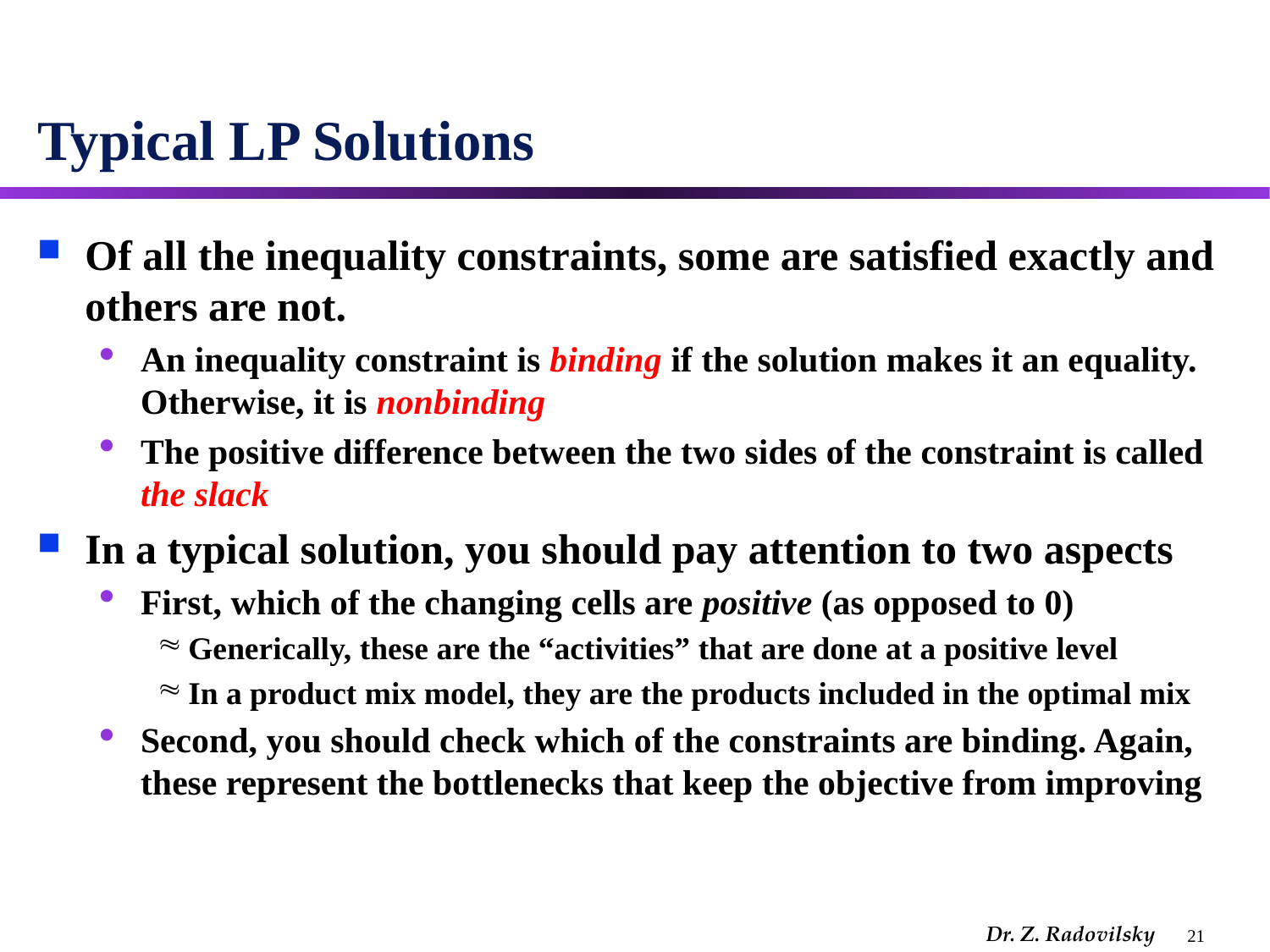

# Typical LP Solutions
Of all the inequality constraints, some are satisfied exactly and others are not.
An inequality constraint is binding if the solution makes it an equality. Otherwise, it is nonbinding
The positive difference between the two sides of the constraint is called the slack
In a typical solution, you should pay attention to two aspects
First, which of the changing cells are positive (as opposed to 0)
Generically, these are the “activities” that are done at a positive level
In a product mix model, they are the products included in the optimal mix
Second, you should check which of the constraints are binding. Again, these represent the bottlenecks that keep the objective from improving